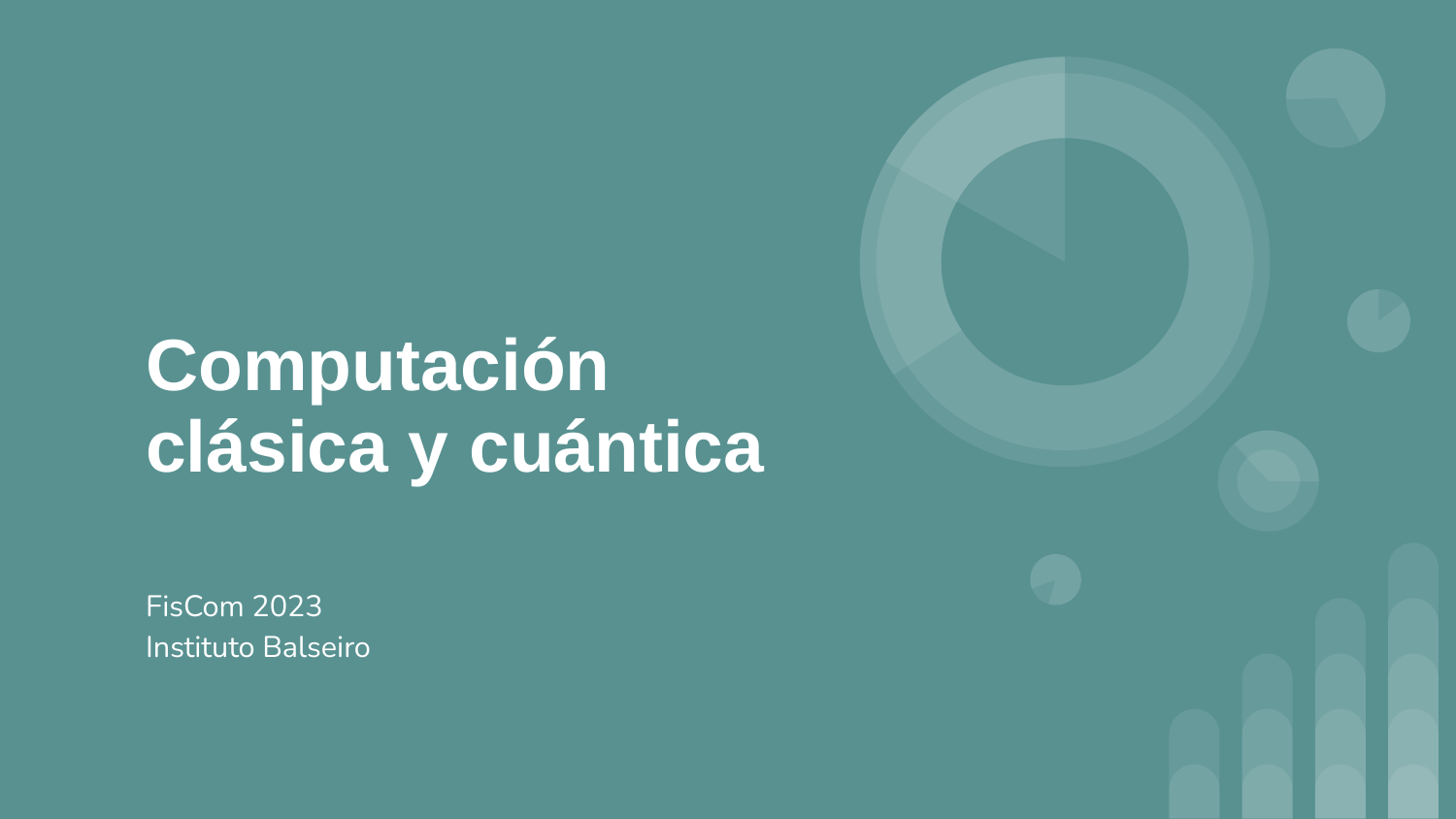

# Computación clásica y cuántica
FisCom 2023
Instituto Balseiro